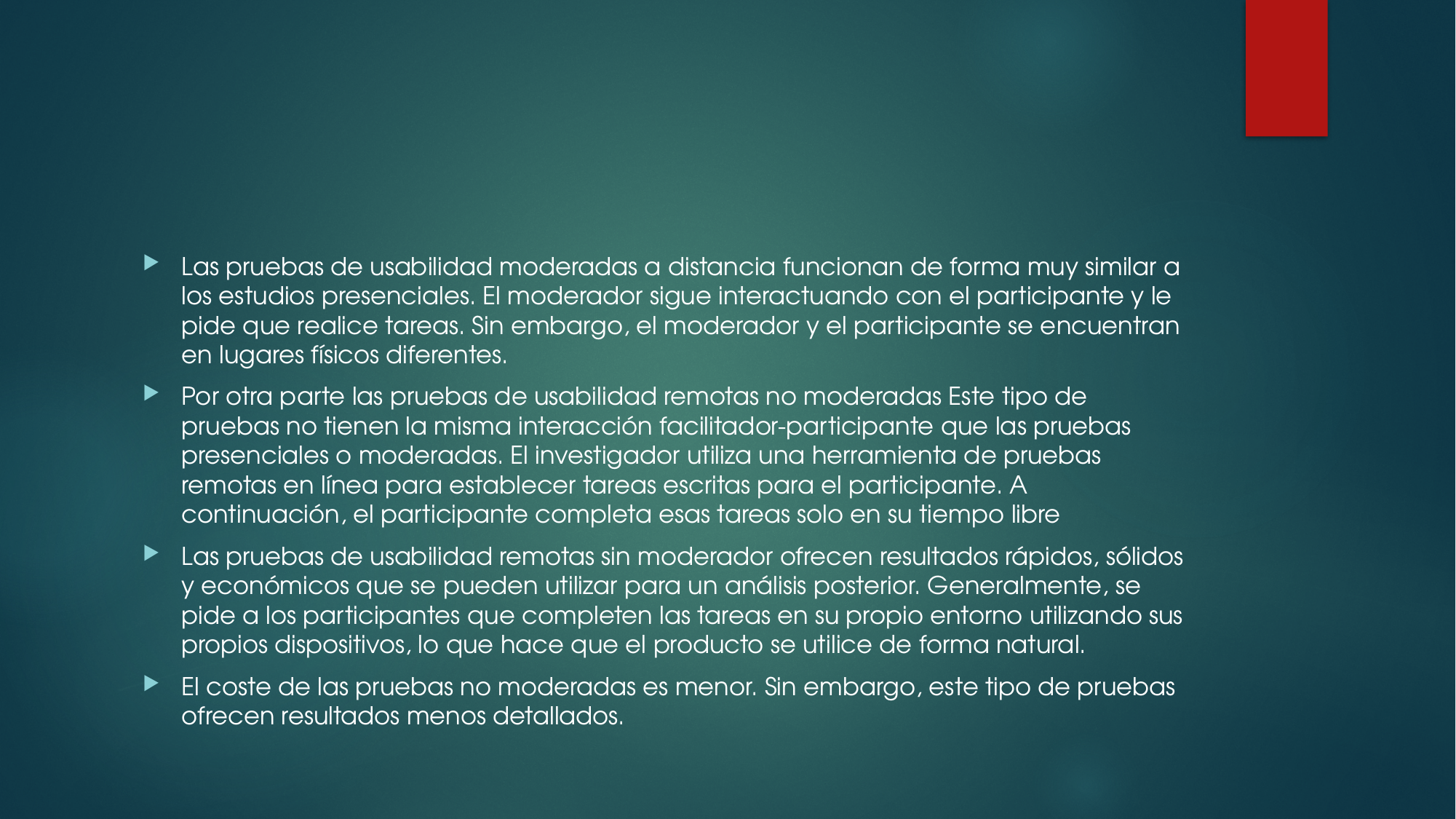

#
Las pruebas de usabilidad moderadas a distancia funcionan de forma muy similar a los estudios presenciales. El moderador sigue interactuando con el participante y le pide que realice tareas. Sin embargo, el moderador y el participante se encuentran en lugares físicos diferentes.
Por otra parte las pruebas de usabilidad remotas no moderadas Este tipo de pruebas no tienen la misma interacción facilitador-participante que las pruebas presenciales o moderadas. El investigador utiliza una herramienta de pruebas remotas en línea para establecer tareas escritas para el participante. A continuación, el participante completa esas tareas solo en su tiempo libre
Las pruebas de usabilidad remotas sin moderador ofrecen resultados rápidos, sólidos y económicos que se pueden utilizar para un análisis posterior. Generalmente, se pide a los participantes que completen las tareas en su propio entorno utilizando sus propios dispositivos, lo que hace que el producto se utilice de forma natural.
El coste de las pruebas no moderadas es menor. Sin embargo, este tipo de pruebas ofrecen resultados menos detallados.